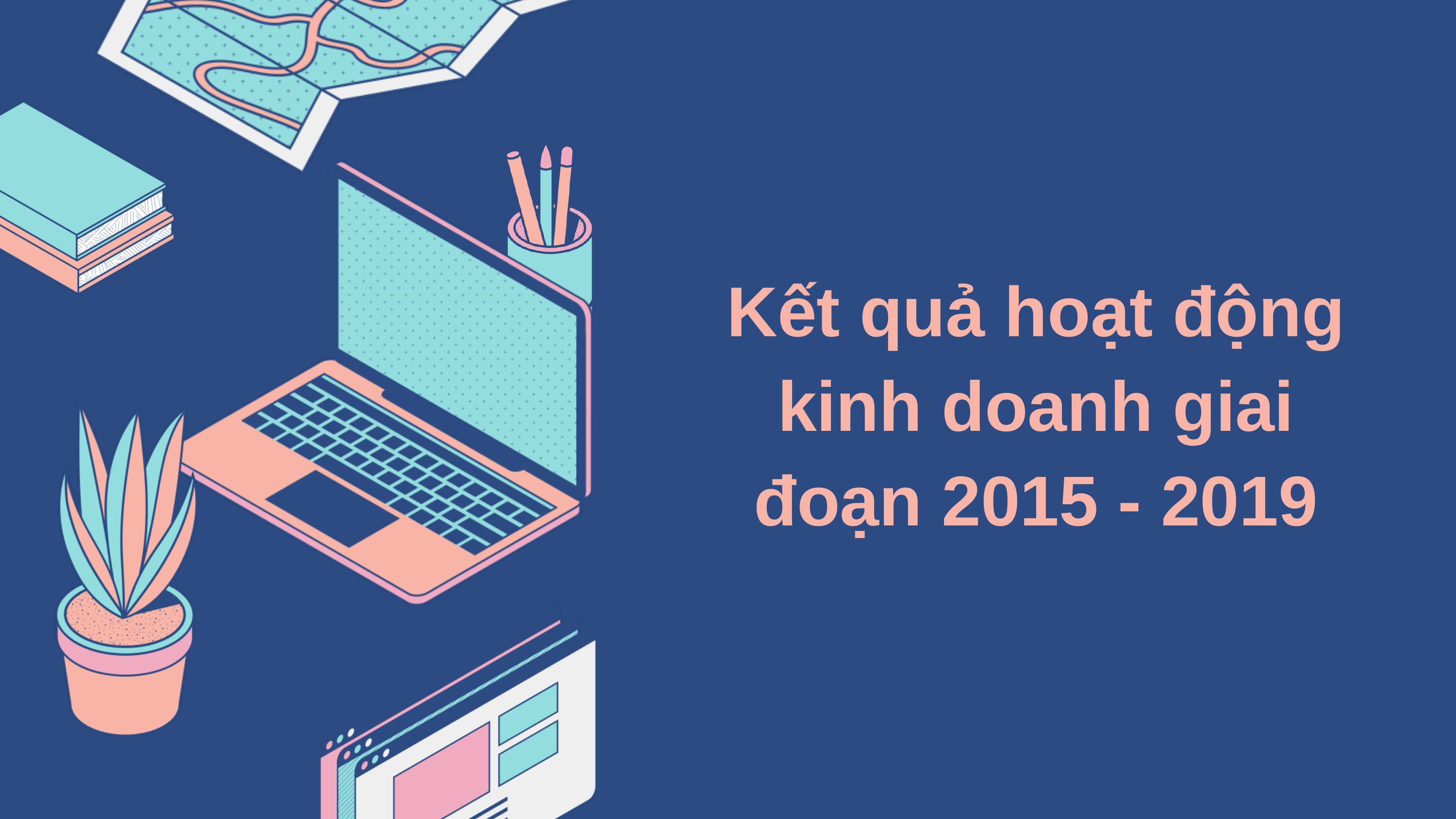

Kết quả hoạt động kinh doanh giai đoạn 2015 - 2019